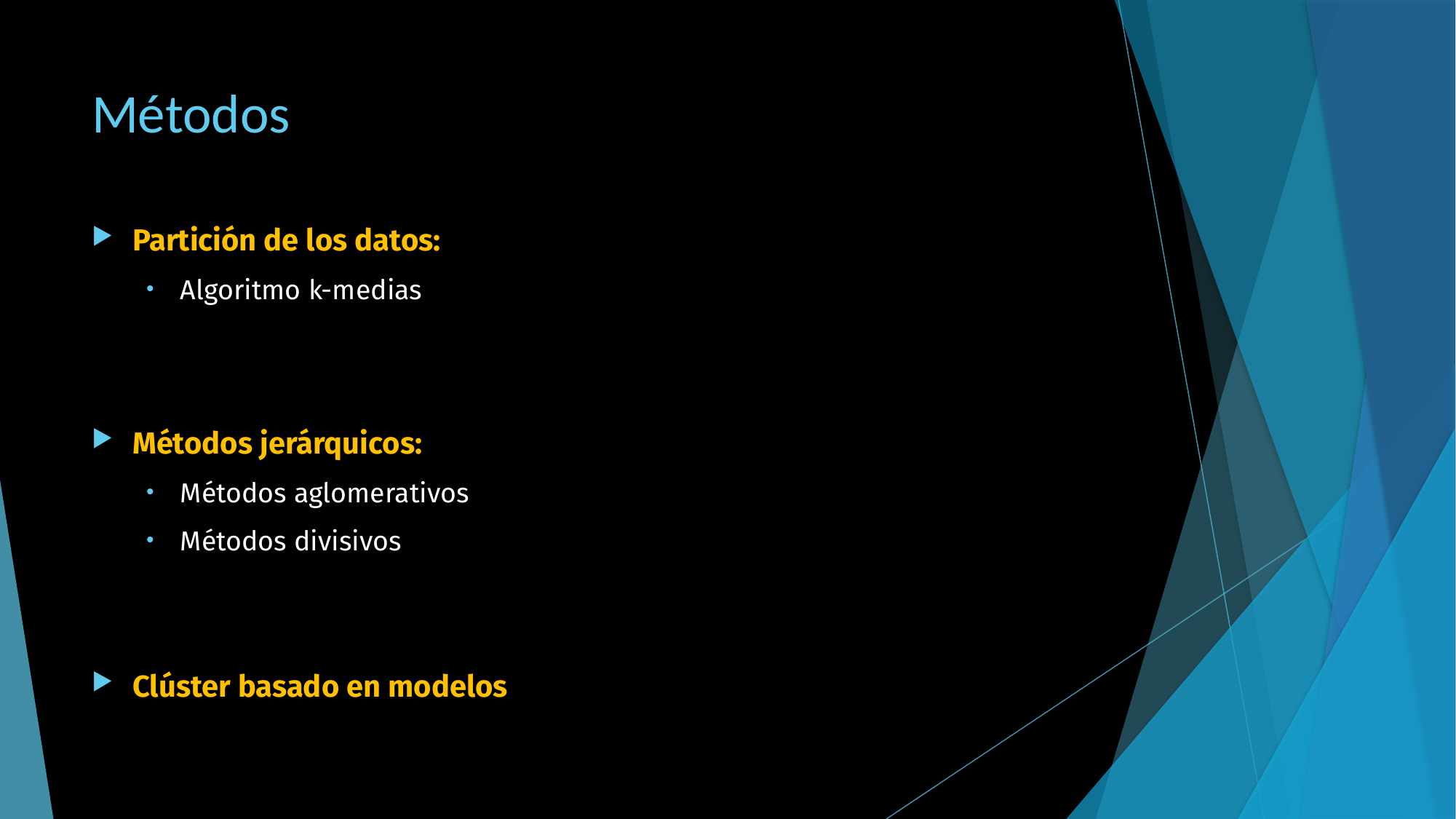

# Métodos
Partición de los datos:
Algoritmo k-medias

Métodos jerárquicos:
Métodos aglomerativos
Métodos divisivos

Clúster basado en modelos